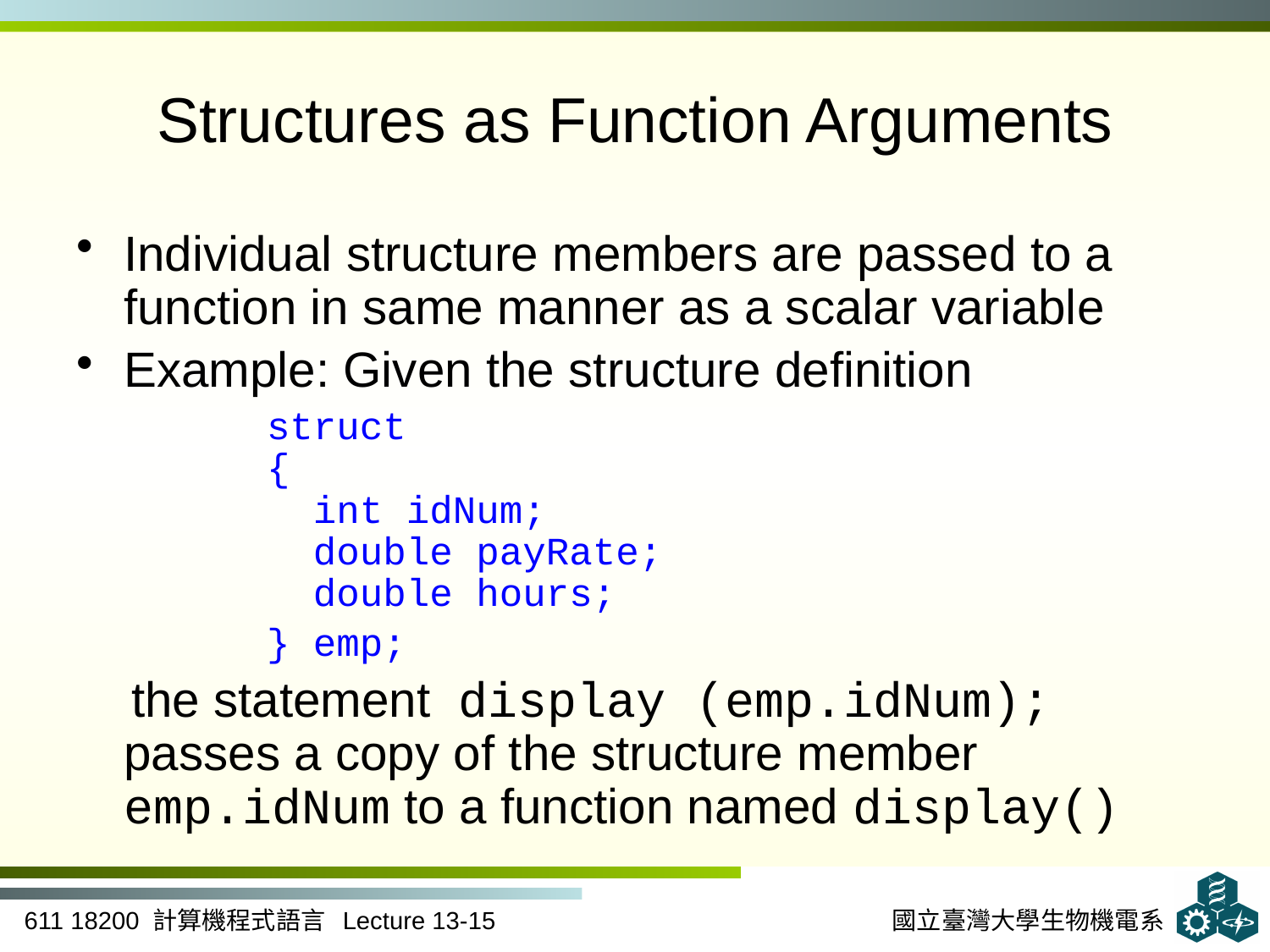

# Structures as Function Arguments
Individual structure members are passed to a function in same manner as a scalar variable
Example: Given the structure definition
struct
{
  int idNum;
  double payRate;
  double hours;
} emp;
    the statement  display (emp.idNum); passes a copy of the structure member emp.idNum to a function named display()